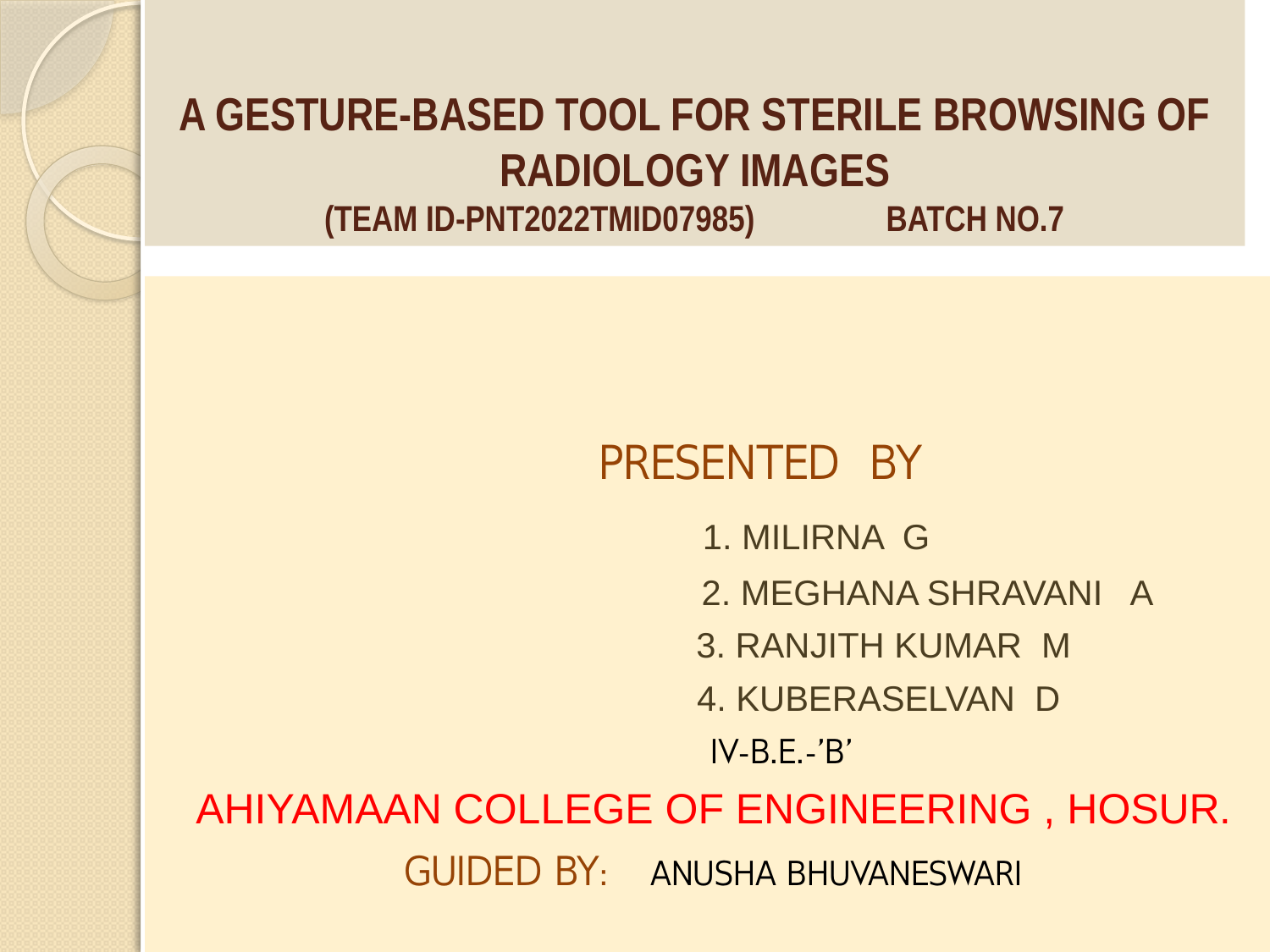

# A GESTURE-BASED TOOL FOR STERILE BROWSING OF RADIOLOGY IMAGES (TEAM ID-PNT2022TMID07985)                BATCH NO.7

                             PRESENTED  BY
               1. MILIRNA  G
                                            2. MEGHANA SHRAVANI   A
                                   3. RANJITH KUMAR  M
                                  4. KUBERASELVAN  D
             IV-B.E.-’B’
AHIYAMAAN COLLEGE OF ENGINEERING , HOSUR.
GUIDED BY:    ANUSHA BHUVANESWARI
Dept of CSE, ACE